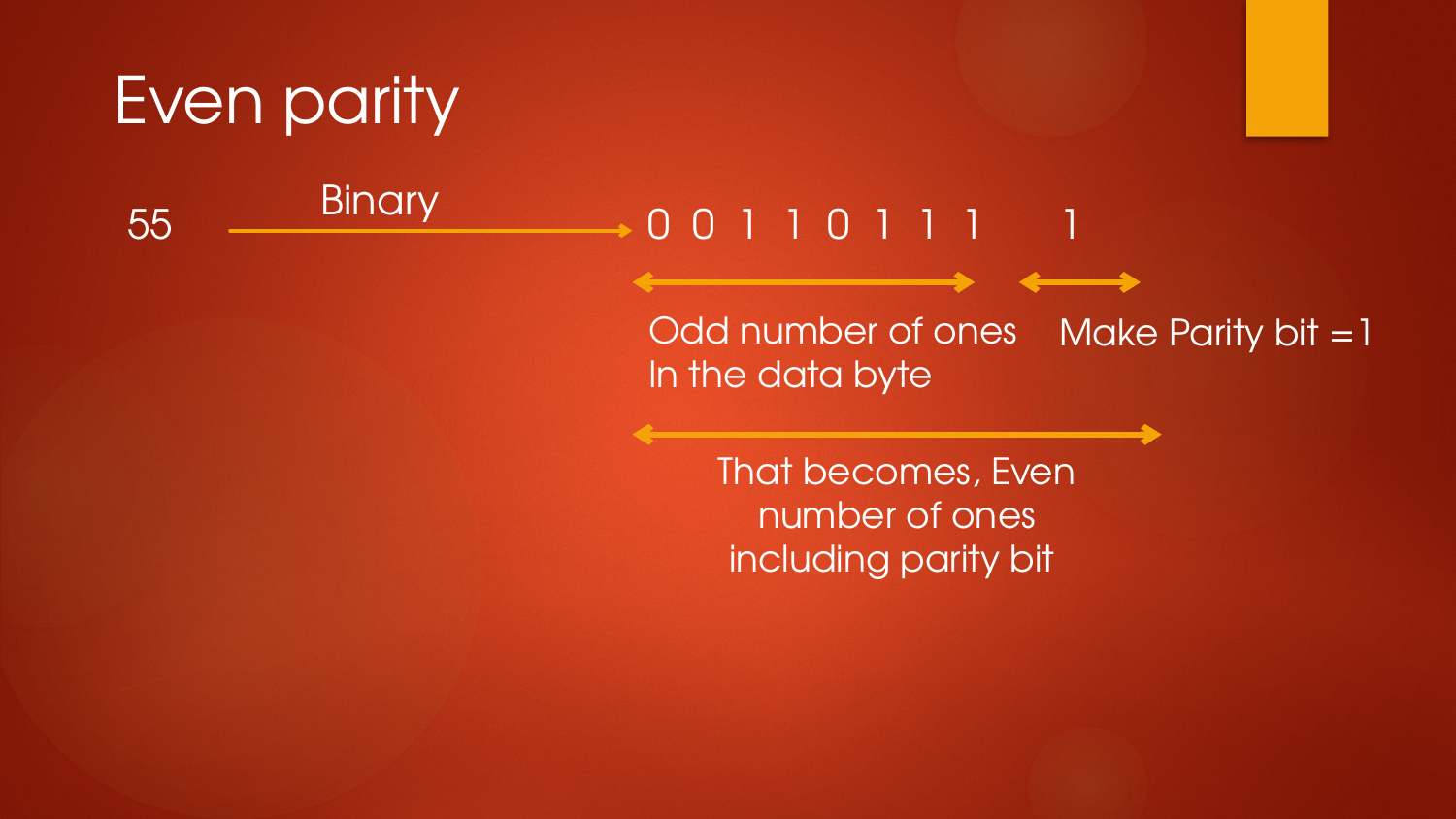

Even parity
Binary
0  0  1  1  0  1  1  1
1
55
Odd number of ones
In the data byte
Make Parity bit =1
That becomes, Even number of ones including parity bit